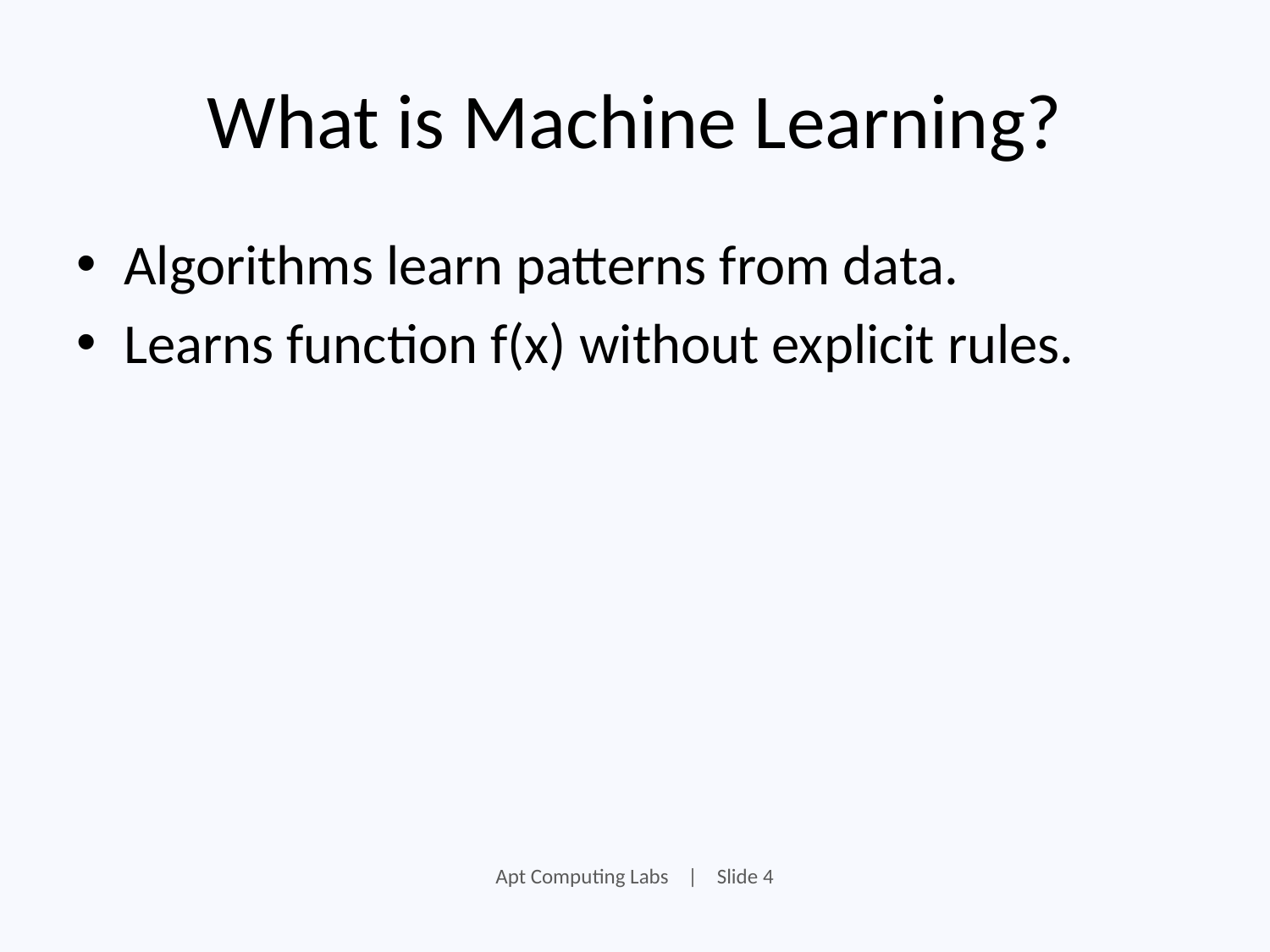

# What is Machine Learning?
Algorithms learn patterns from data.
Learns function f(x) without explicit rules.
Apt Computing Labs    |    Slide 4